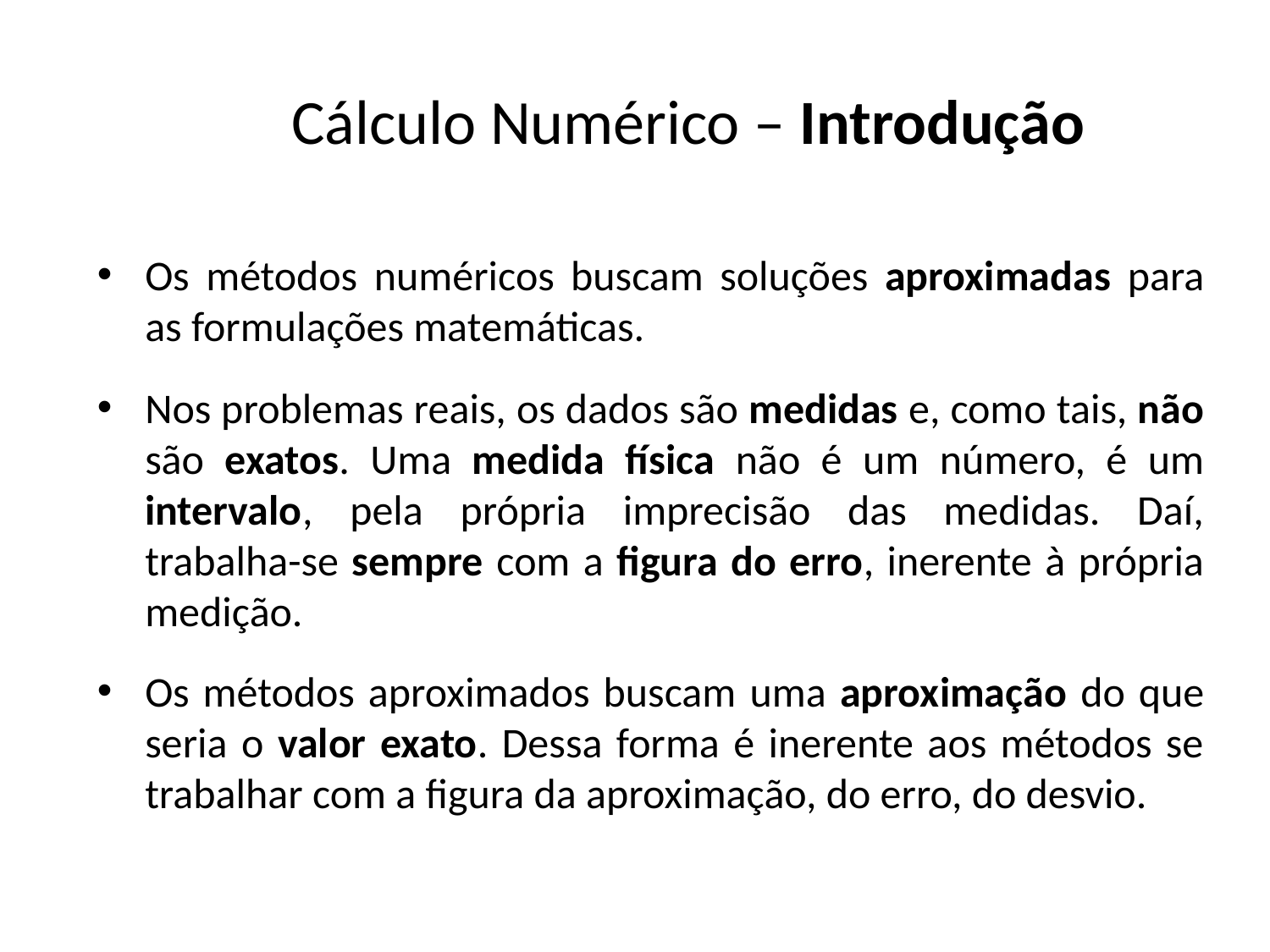

# Cálculo Numérico – Introdução
Os métodos numéricos buscam soluções aproximadas para as formulações matemáticas.

Nos problemas reais, os dados são medidas e, como tais, não são exatos. Uma medida física não é um número, é um intervalo, pela própria imprecisão das medidas. Daí, trabalha-se sempre com a figura do erro, inerente à própria medição.

Os métodos aproximados buscam uma aproximação do que seria o valor exato. Dessa forma é inerente aos métodos se trabalhar com a figura da aproximação, do erro, do desvio.